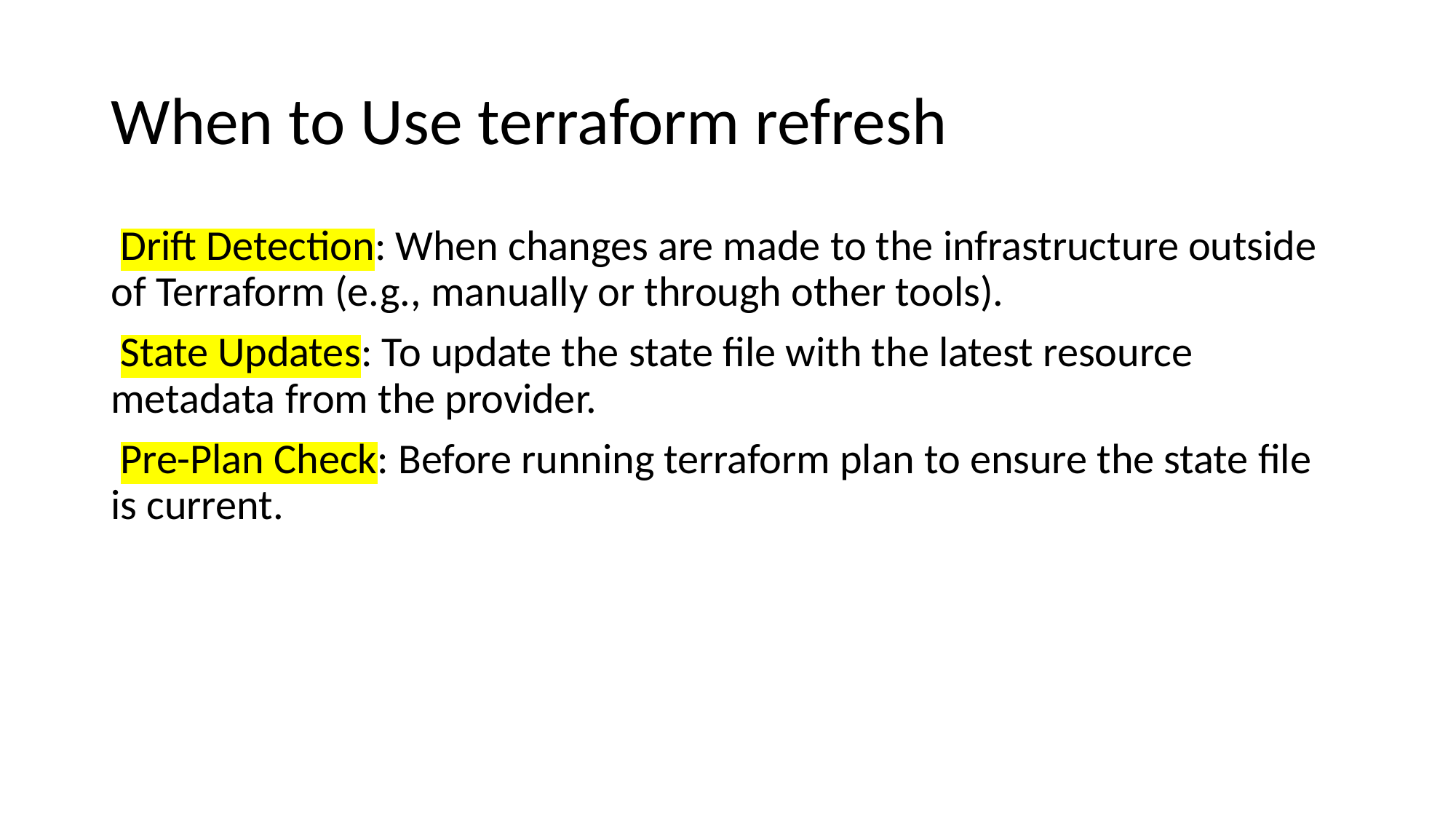

# When to Use terraform refresh
 Drift Detection: When changes are made to the infrastructure outside of Terraform (e.g., manually or through other tools).
 State Updates: To update the state file with the latest resource metadata from the provider.
 Pre-Plan Check: Before running terraform plan to ensure the state file is current.